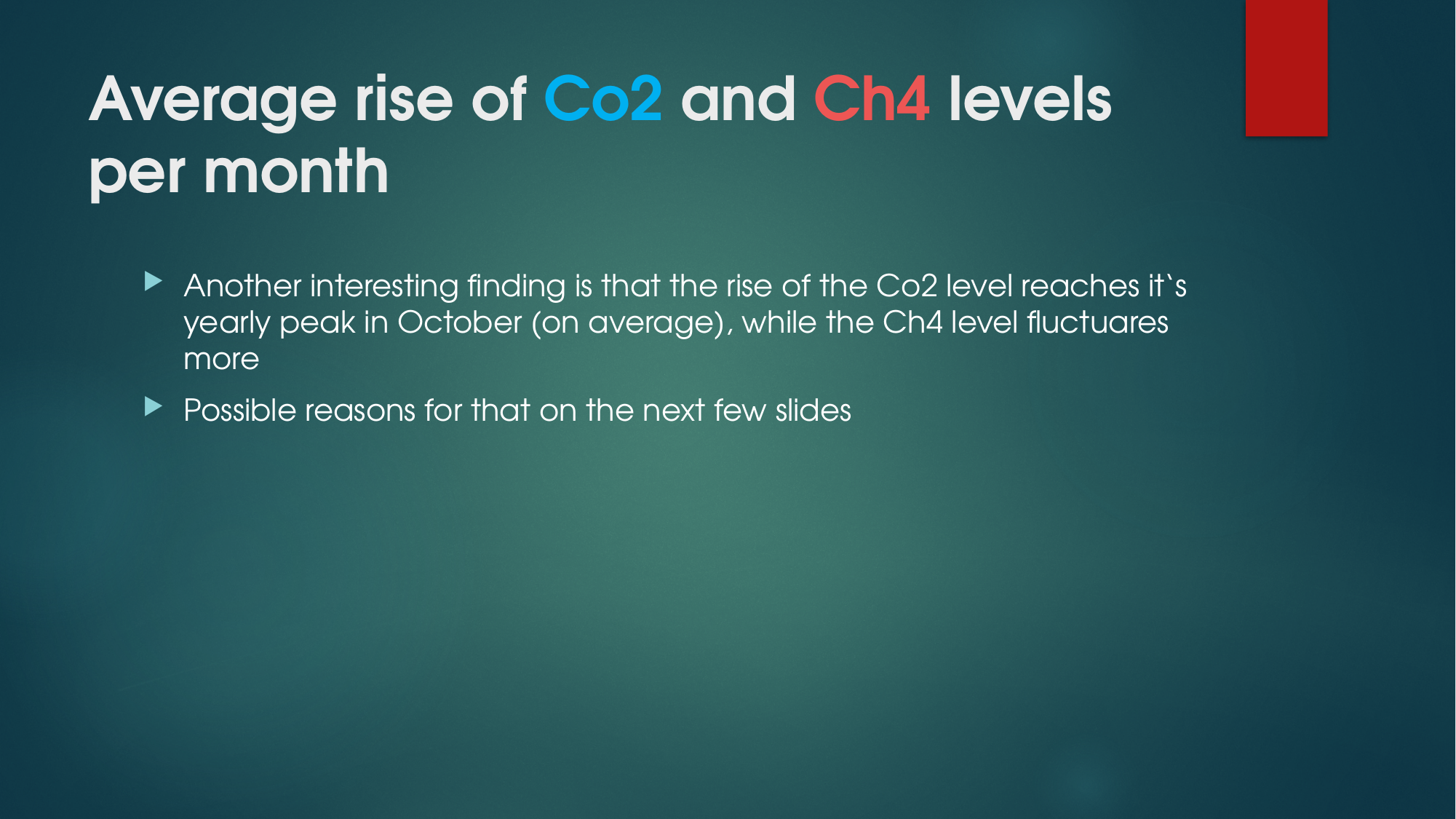

# Average rise of Co2 and Ch4 levels per month
Another interesting finding is that the rise of the Co2 level reaches it‘s yearly peak in October (on average), while the Ch4 level fluctuares more
Possible reasons for that on the next few slides